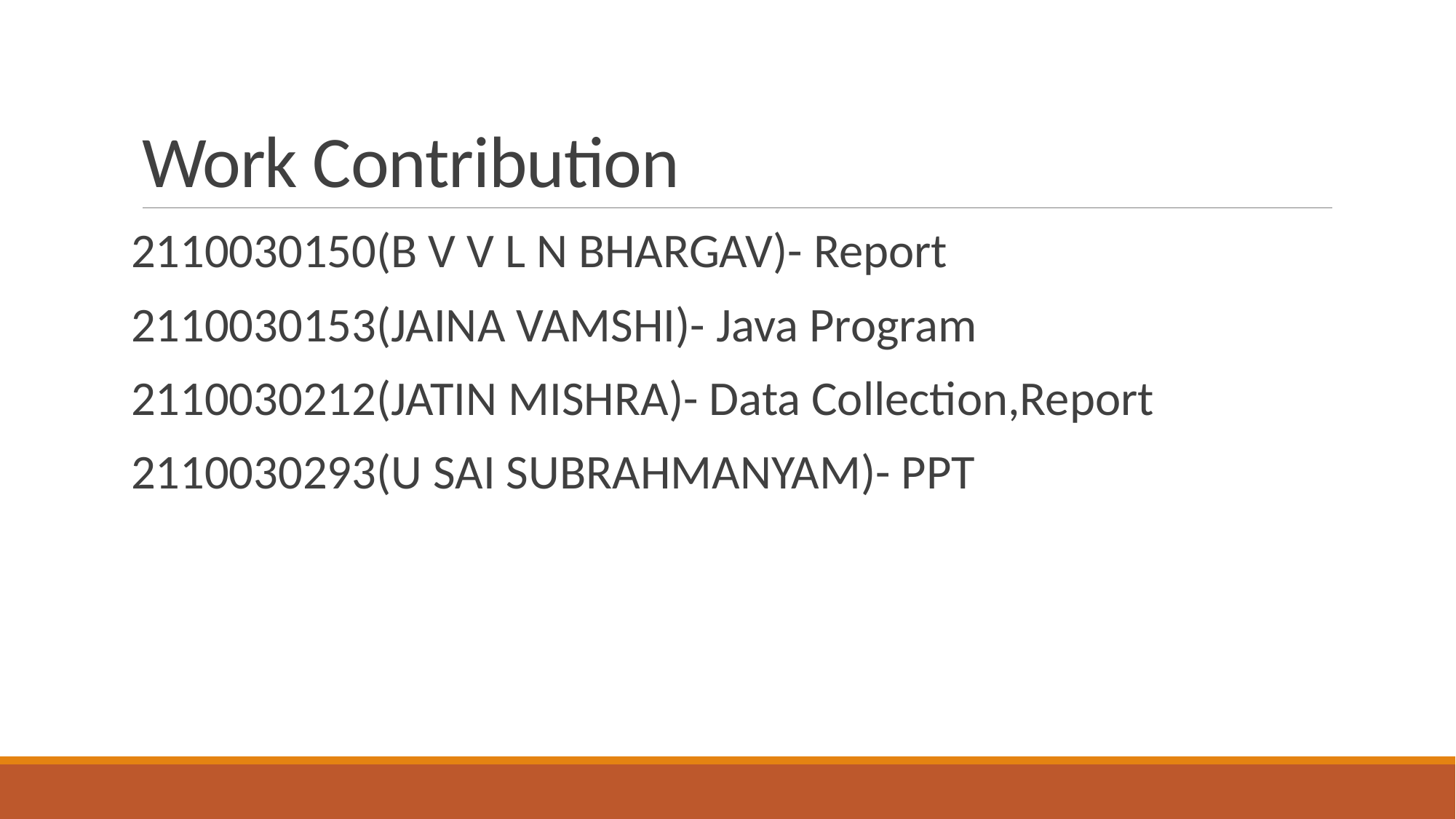

# Work Contribution
2110030150(B V V L N BHARGAV)- Report
2110030153(JAINA VAMSHI)- Java Program
2110030212(JATIN MISHRA)- Data Collection,Report
2110030293(U SAI SUBRAHMANYAM)- PPT